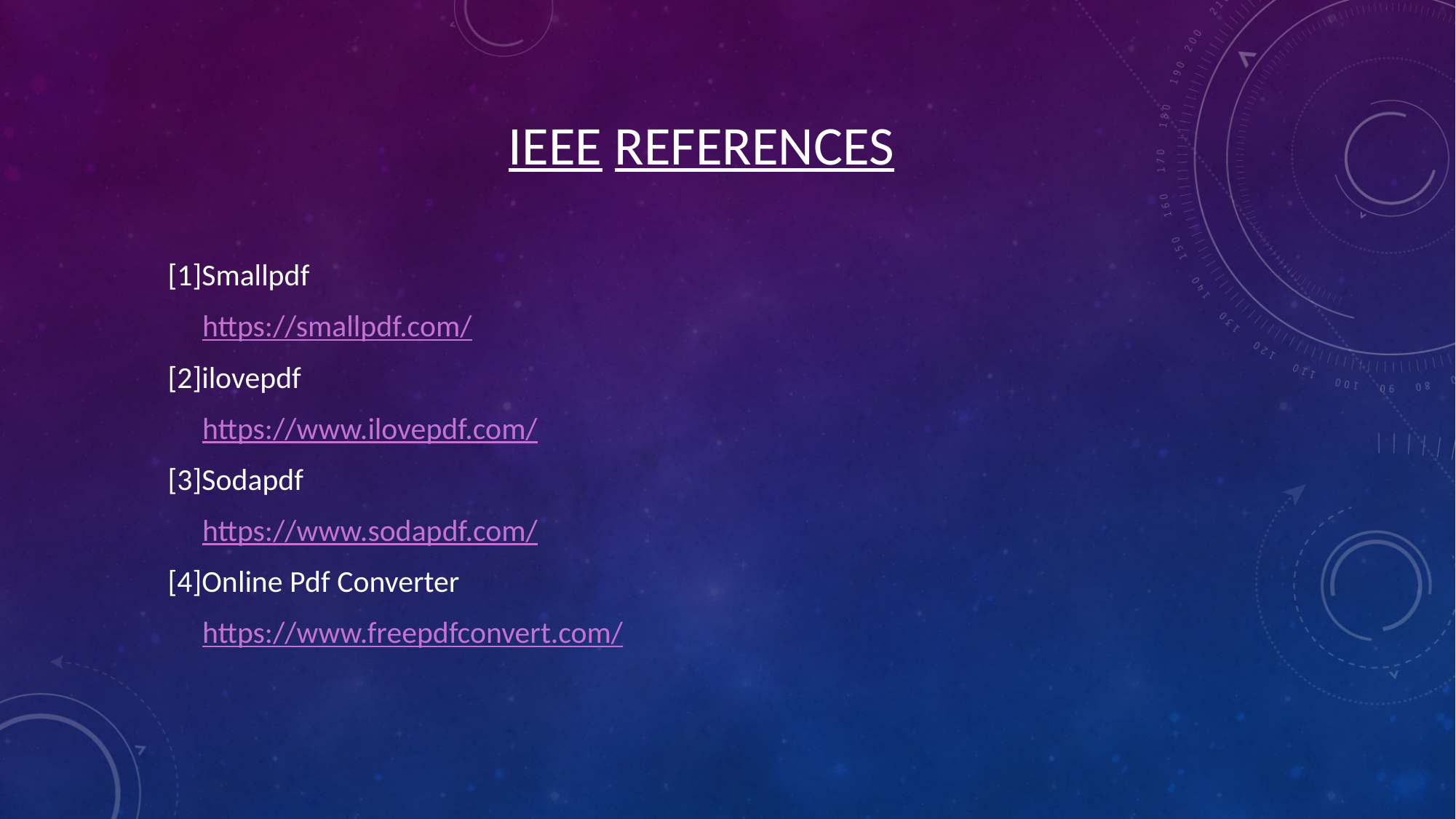

# Ieee references
[1]Smallpdf
     https://smallpdf.com/
[2]ilovepdf
     https://www.ilovepdf.com/
[3]Sodapdf
     https://www.sodapdf.com/
[4]Online Pdf Converter
     https://www.freepdfconvert.com/